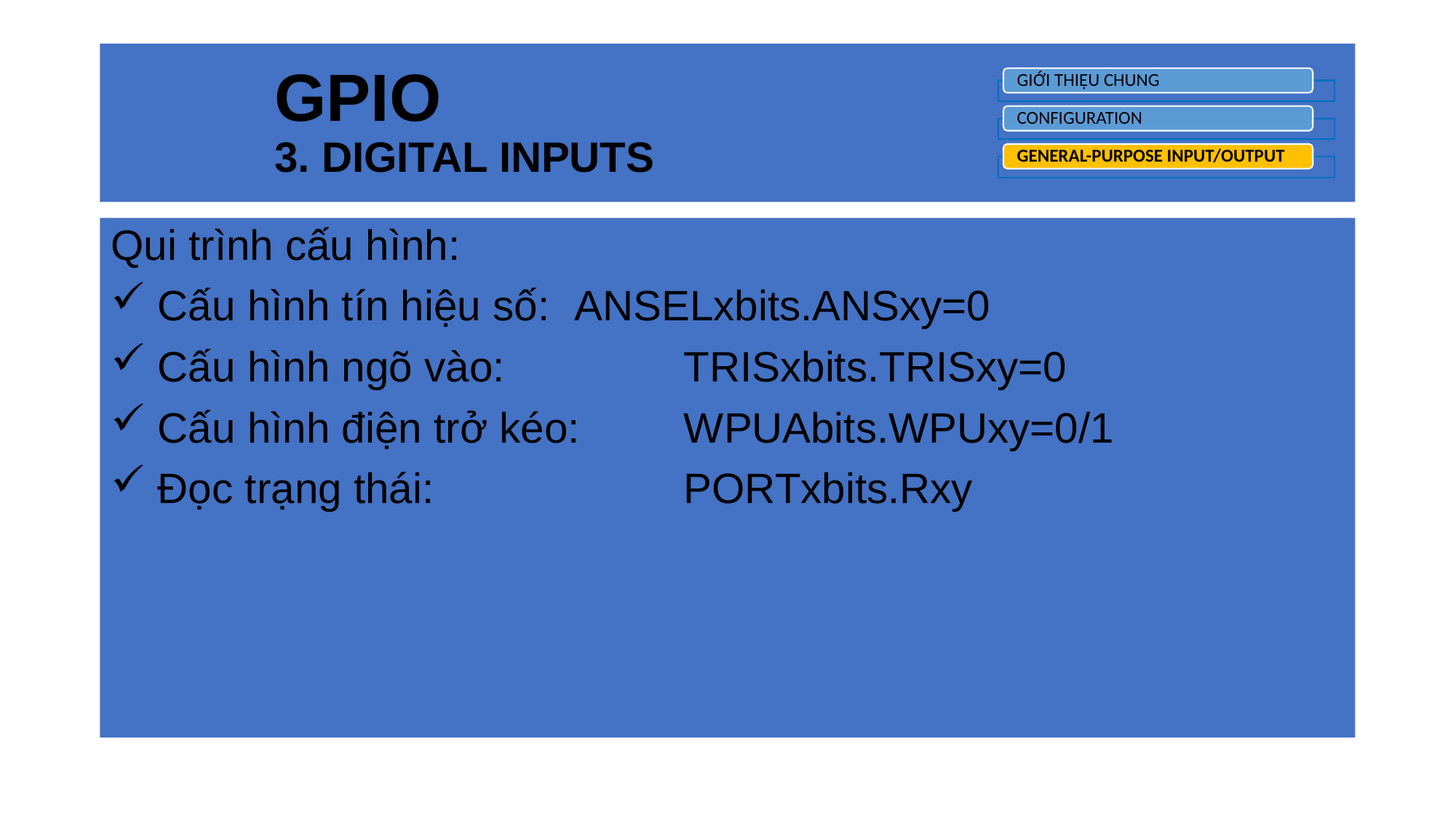

# GPIO 3. DIGITAL INPUTS
GIỚI THIỆU CHUNG

CONFIGURATION

GENERAL-PURPOSE INPUT/OUTPUT

Qui trình cấu hình:
 Cấu hình tín hiệu số:	ANSELxbits.ANSxy=0
 Cấu hình ngõ vào:		TRISxbits.TRISxy=0
 Cấu hình điện trở kéo:	WPUAbits.WPUxy=0/1
 Đọc trạng thái:			PORTxbits.Rxy